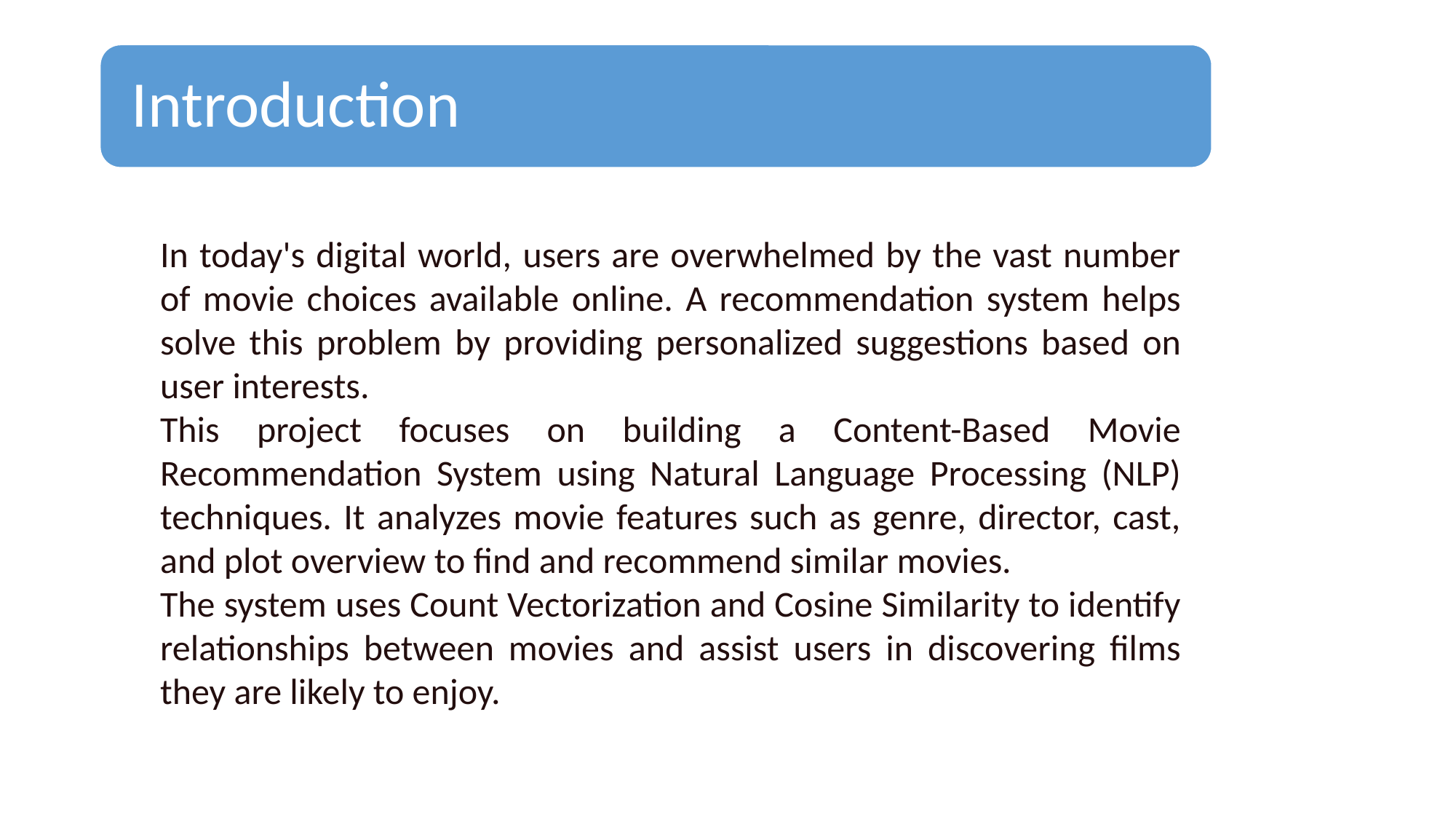

Introduction

In today's digital world, users are overwhelmed by the vast number of movie choices available online. A recommendation system helps solve this problem by providing personalized suggestions based on user interests.
This project focuses on building a Content-Based Movie Recommendation System using Natural Language Processing (NLP) techniques. It analyzes movie features such as genre, director, cast, and plot overview to find and recommend similar movies.
The system uses Count Vectorization and Cosine Similarity to identify relationships between movies and assist users in discovering films they are likely to enjoy.